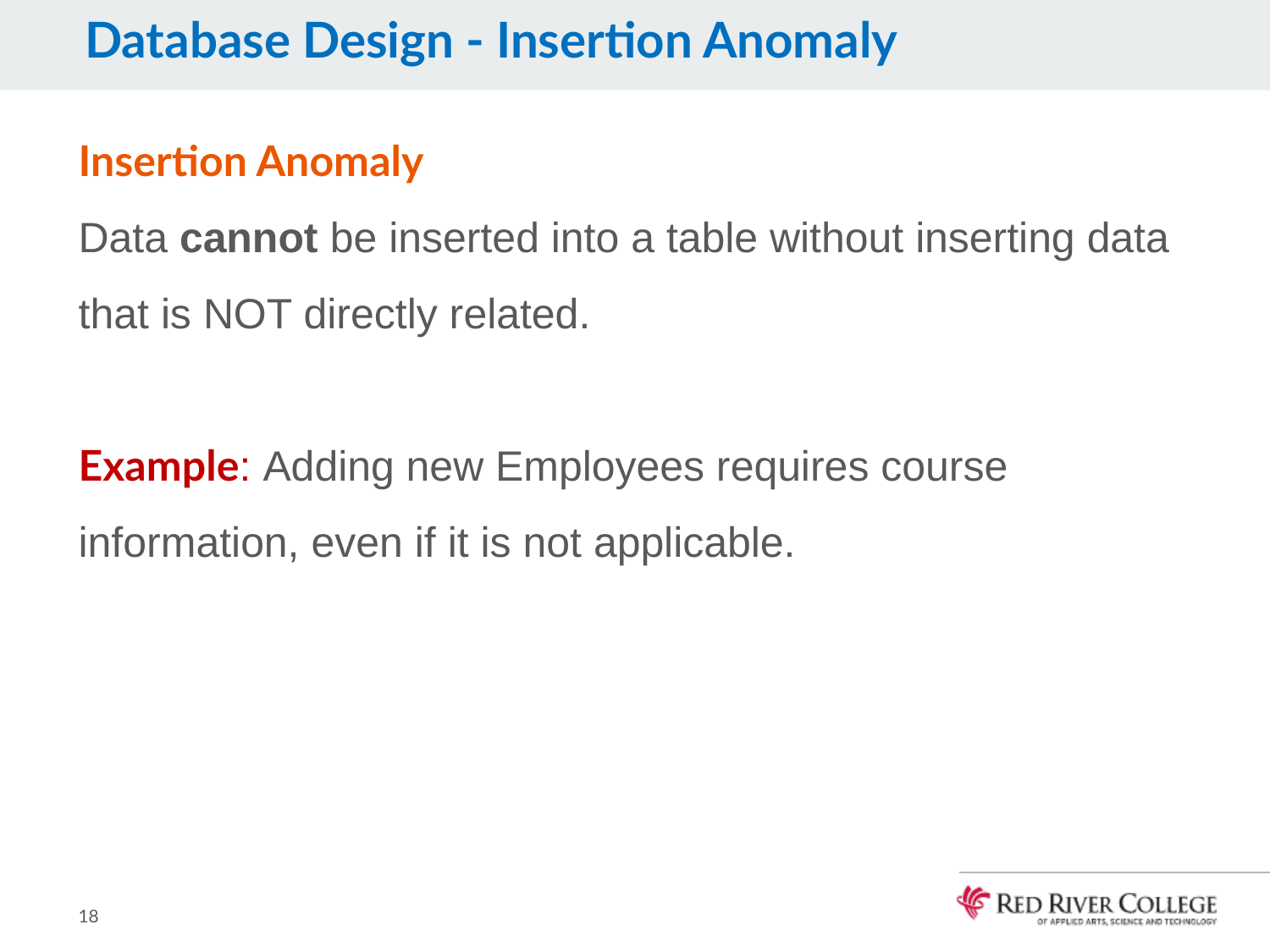

# Database Design - Insertion Anomaly
Insertion Anomaly
Data cannot be inserted into a table without inserting data that is NOT directly related.

Example: Adding new Employees requires course information, even if it is not applicable.
18